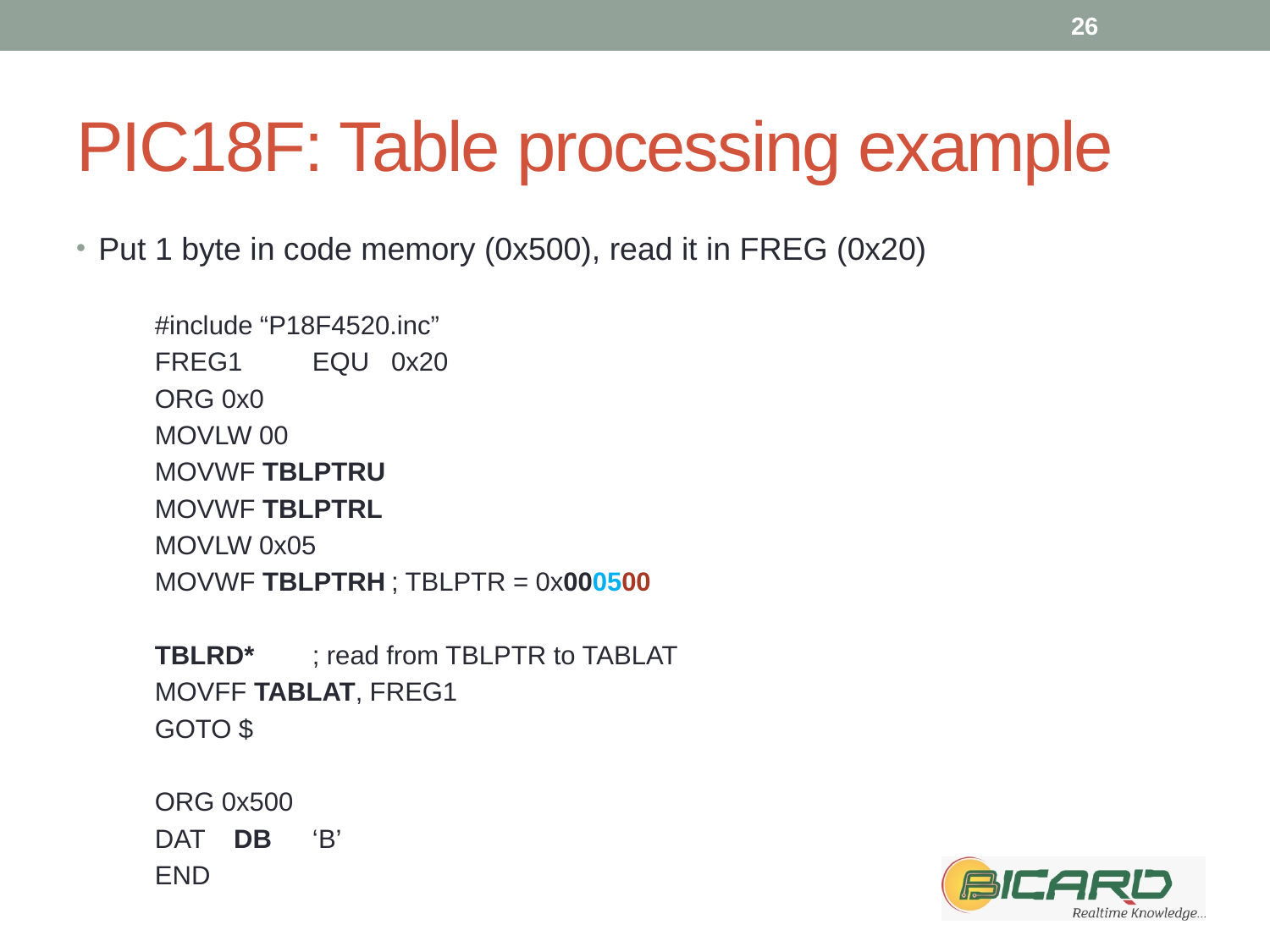

26
# PIC18F: Table processing example
Put 1 byte in code memory (0x500), read it in FREG (0x20)

	#include “P18F4520.inc”
	FREG1	EQU	0x20
		ORG 0x0
		MOVLW 00
		MOVWF TBLPTRU
		MOVWF TBLPTRL
		MOVLW 0x05
		MOVWF TBLPTRH	; TBLPTR = 0x000500

		TBLRD*			; read from TBLPTR to TABLAT
		MOVFF TABLAT, FREG1
		GOTO $

		ORG 0x500
	DAT	DB	‘B’
		END